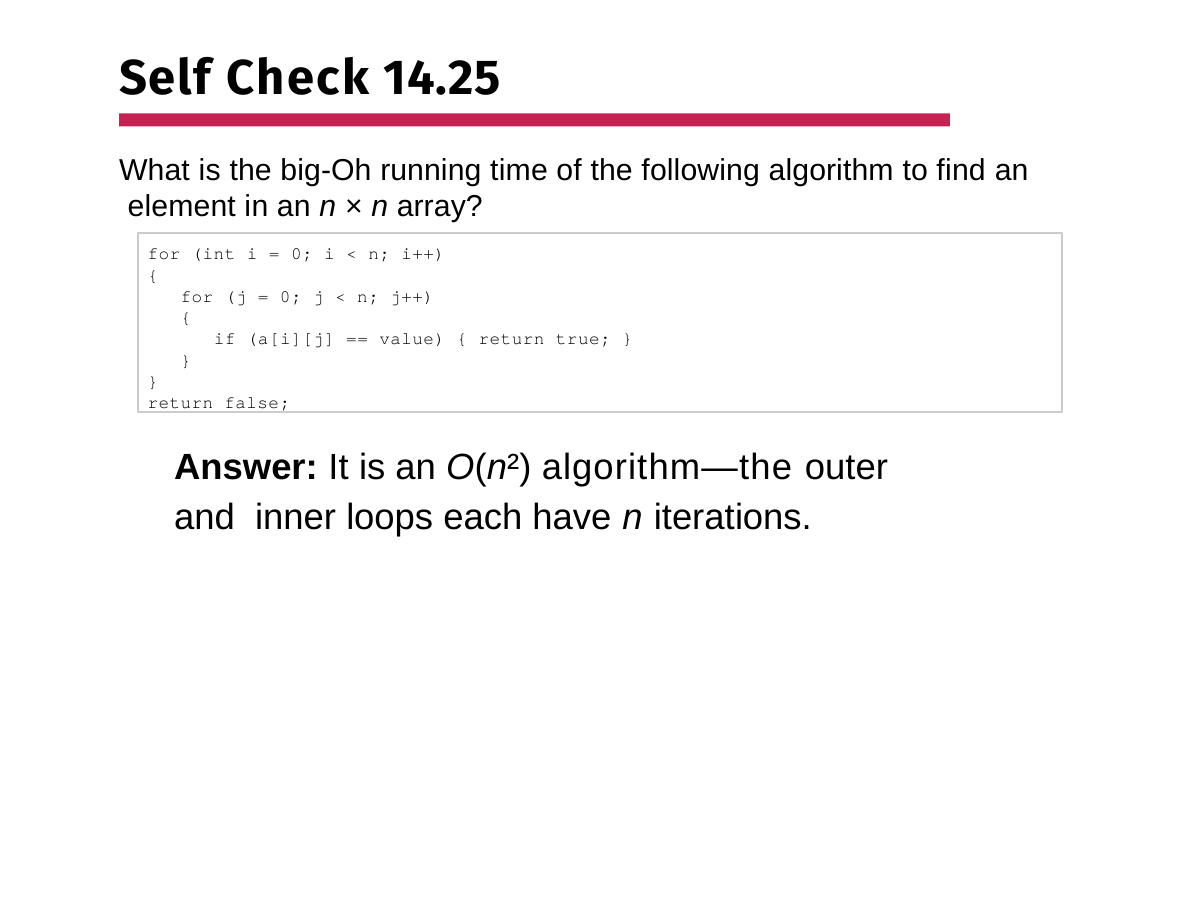

# Self Check 14.25

What is the big-Oh running time of the following algorithm to find an  element in an n × n array?
for (int i = 0; i < n; i++)
{
for (j = 0; j < n; j++)
{
if (a[i][j] == value) { return true; }
}
}
return false;
Answer: It is an O(n²) algorithm—the outer and  inner loops each have n iterations.